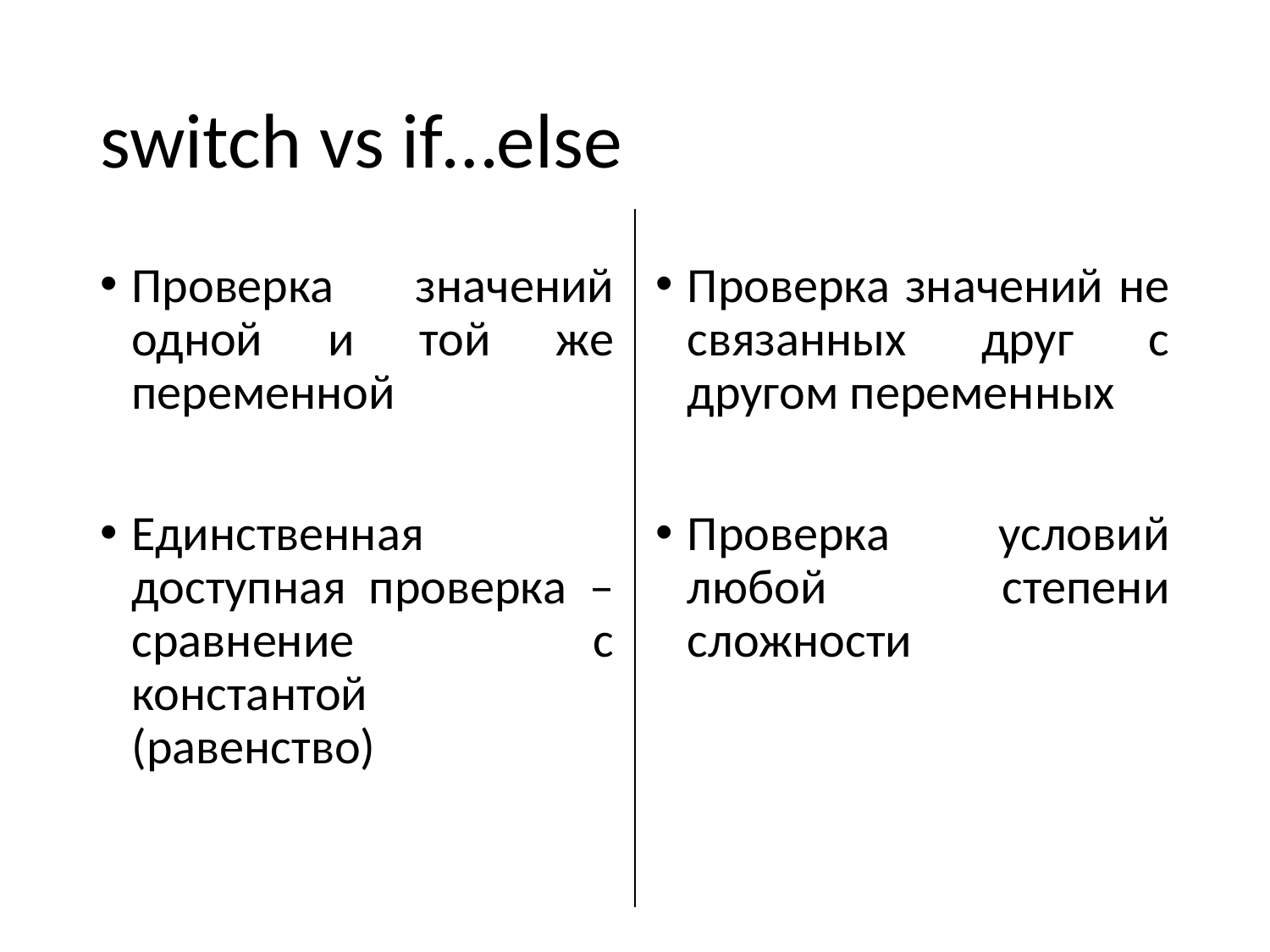

# switch vs if…else
Проверка значений одной и той же переменной

Единственная доступная проверка – сравнение с константой (равенство)
Проверка значений не связанных друг с другом переменных

Проверка условий любой степени сложности